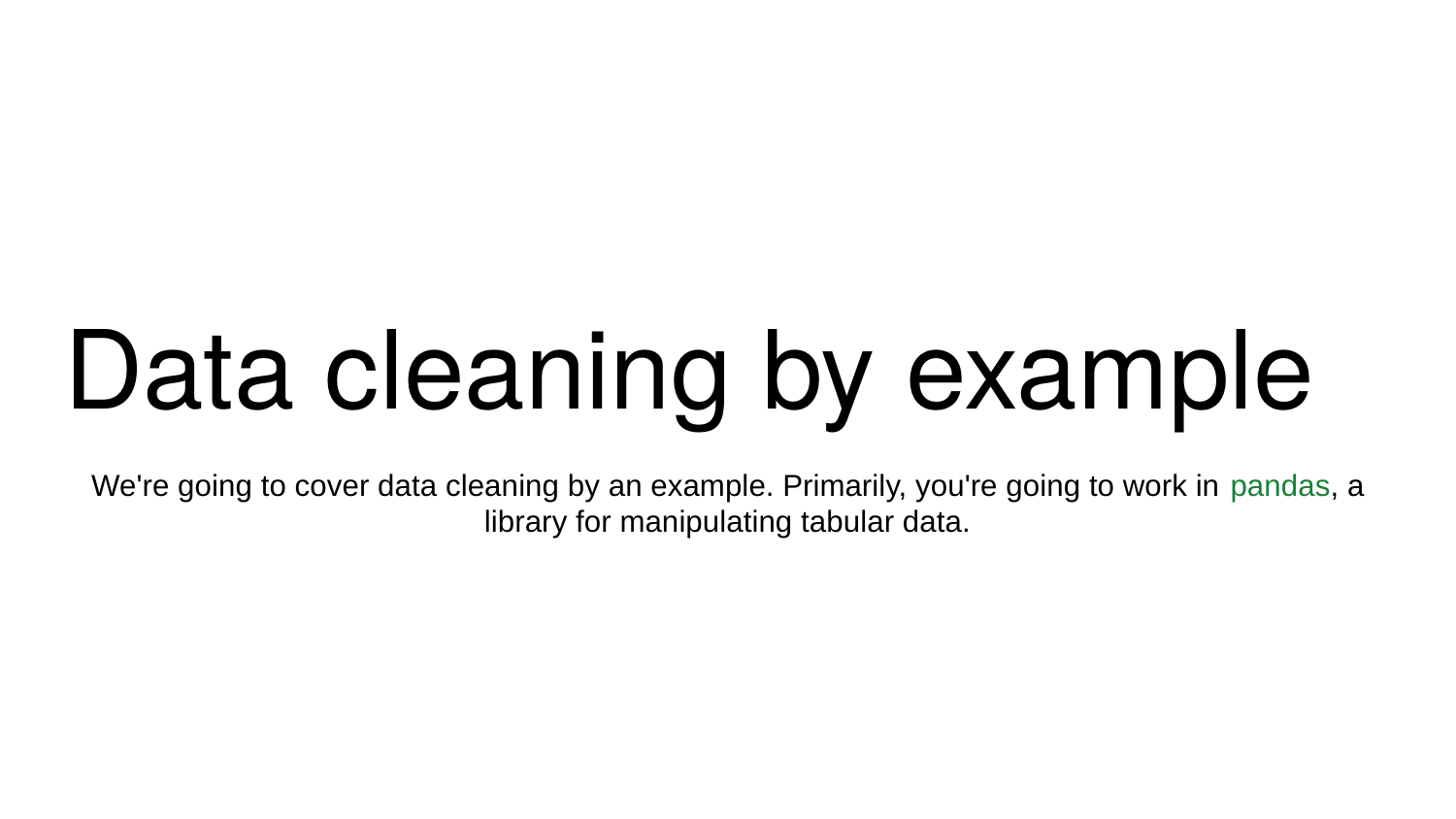

# Data cleaning by example
We're going to cover data cleaning by an example. Primarily, you're going to work in pandas, a library for manipulating tabular data.